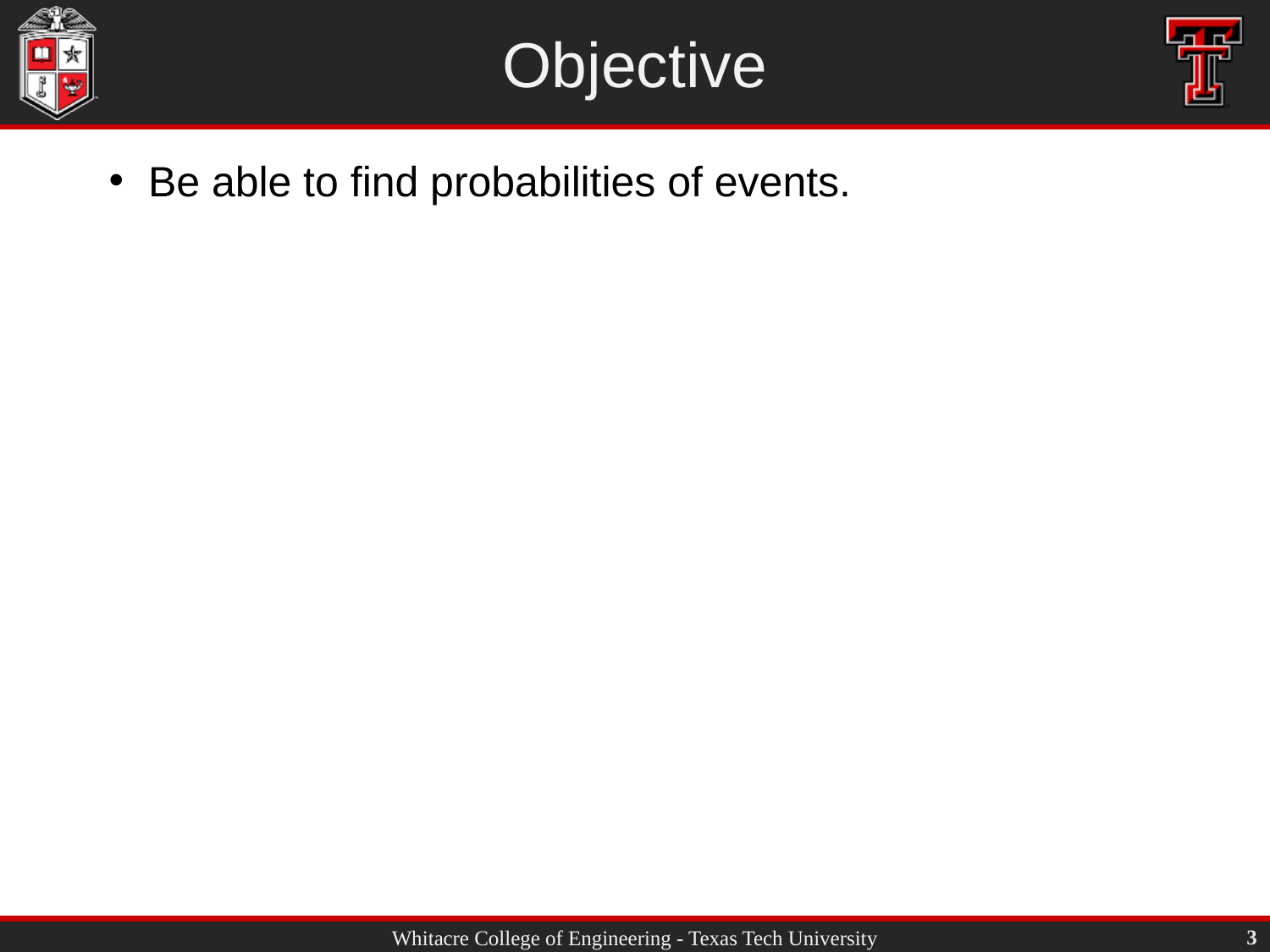

# Objective
Be able to find probabilities of events.
3